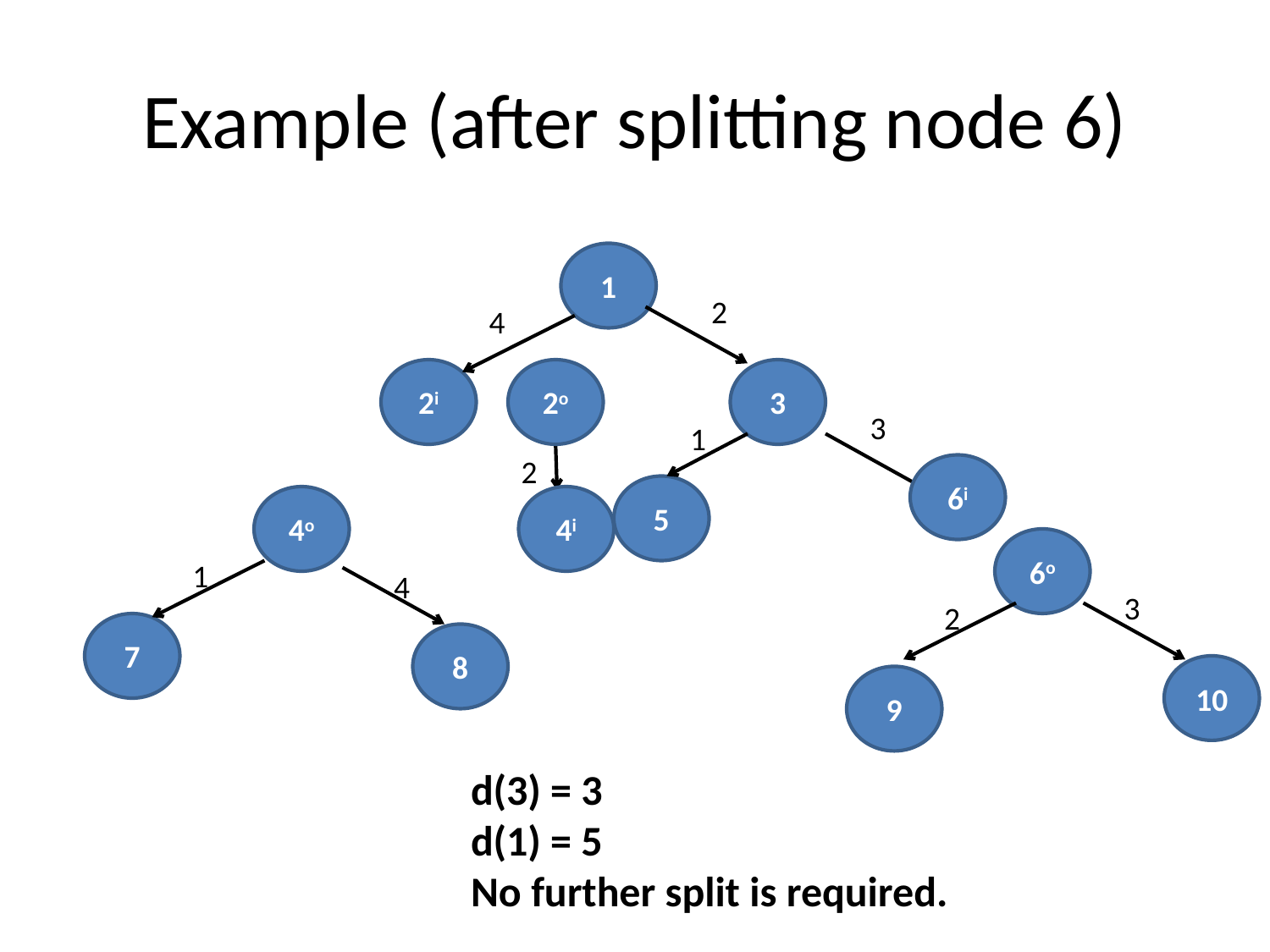

# Example (after splitting node 6)
1
2
4
2i
2o
3
3
1
2
6i
5
4o
4i
6o
1
4
3
2
7
8
10
9
d(3) = 3
d(1) = 5
No further split is required.